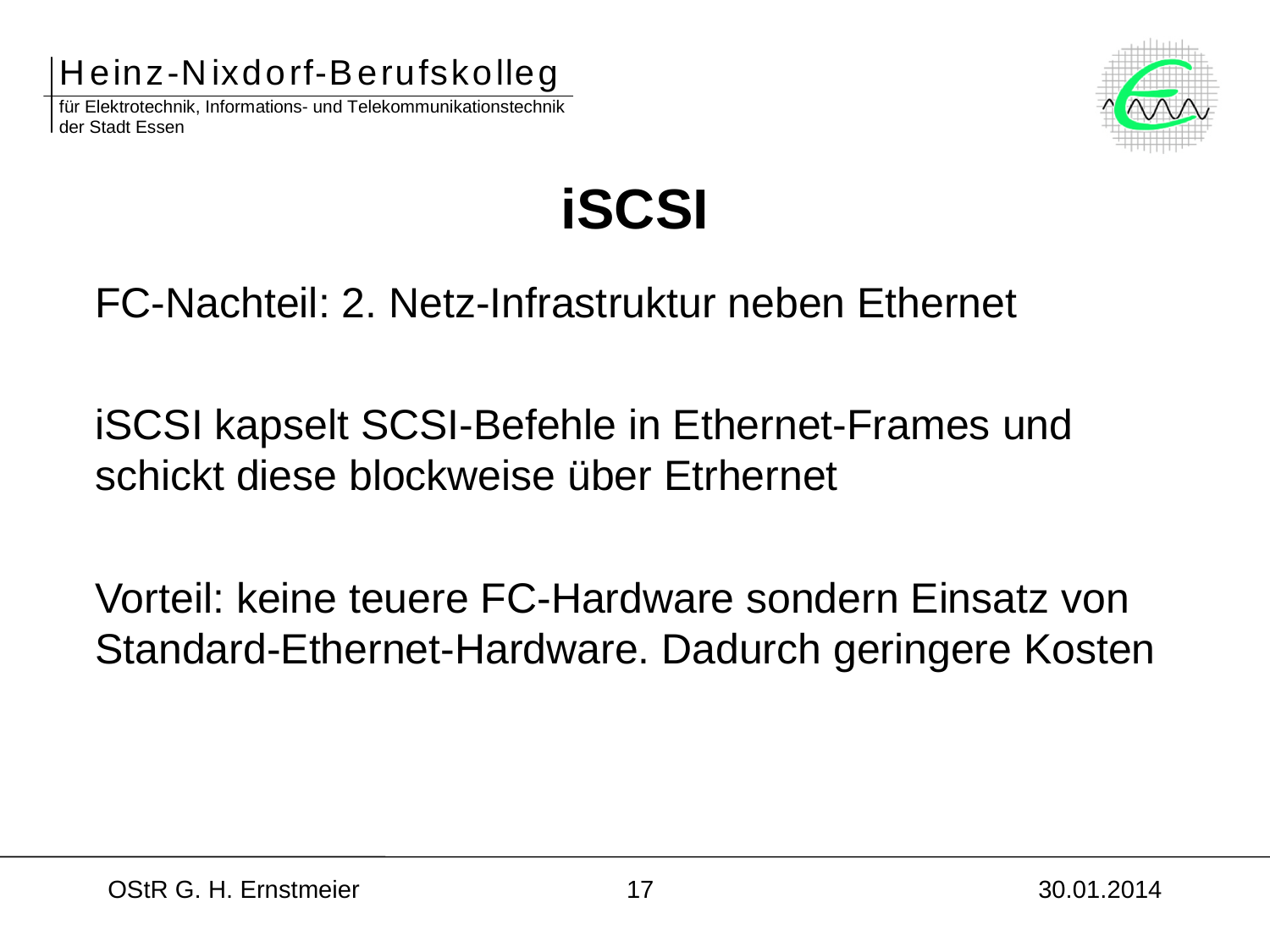

# iSCSI
FC-Nachteil: 2. Netz-Infrastruktur neben Ethernet

iSCSI kapselt SCSI-Befehle in Ethernet-Frames und schickt diese blockweise über Etrhernet

Vorteil: keine teuere FC-Hardware sondern Einsatz von Standard-Ethernet-Hardware. Dadurch geringere Kosten
OStR G. H. Ernstmeier
17
30.01.2014